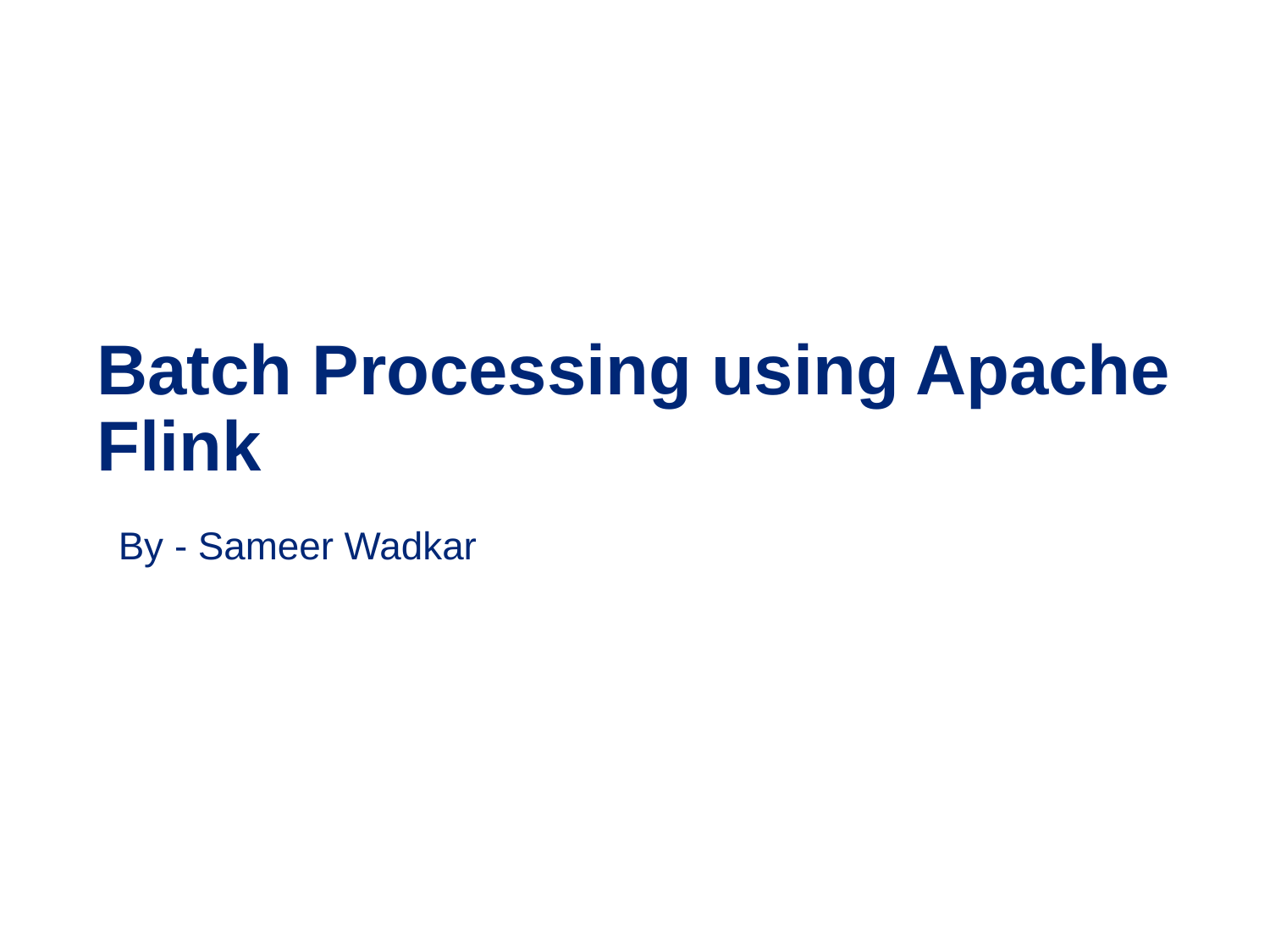

Batch Processing using Apache Flink
By - Sameer Wadkar